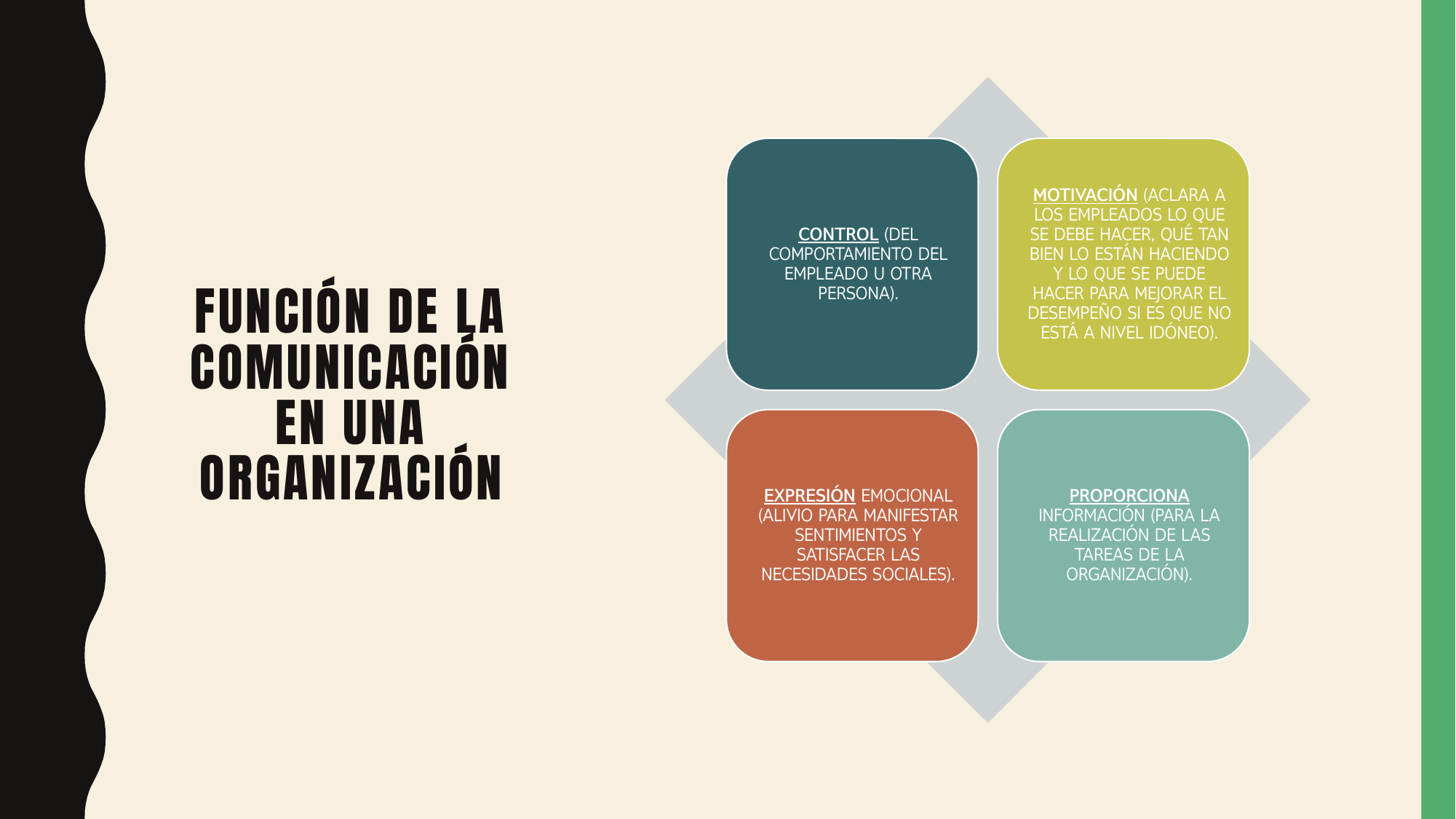

CONTROL (DEL COMPORTAMIENTO DEL EMPLEADO U OTRA PERSONA).
MOTIVACIÓN (ACLARA A LOS EMPLEADOS LO QUE SE DEBE HACER, QUÉ TAN BIEN LO ESTÁN HACIENDO Y LO QUE SE PUEDE HACER PARA MEJORAR EL DESEMPEÑO SI ES QUE NO ESTÁ A NIVEL IDÓNEO).
EXPRESIÓN EMOCIONAL (ALIVIO PARA MANIFESTAR SENTIMIENTOS Y SATISFACER LAS NECESIDADES SOCIALES).
PROPORCIONA INFORMACIÓN (PARA LA REALIZACIÓN DE LAS TAREAS DE LA ORGANIZACIÓN).
# FUNCIÓN DE LA COMUNICACIÓN EN UNA ORGANIZACIÓN